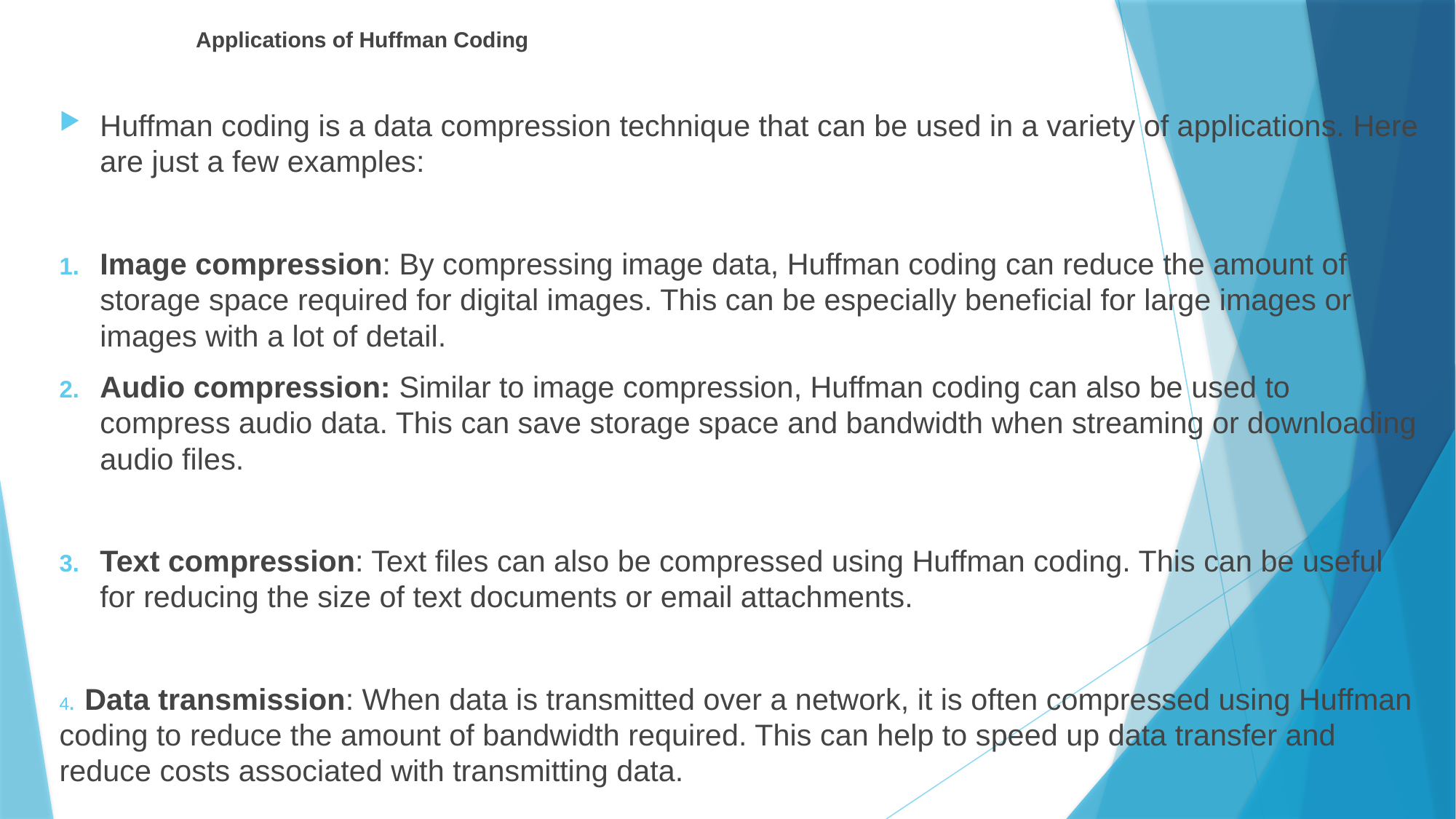

# Applications of Huffman Coding
Huffman coding is a data compression technique that can be used in a variety of applications. Here are just a few examples:

Image compression: By compressing image data, Huffman coding can reduce the amount of storage space required for digital images. This can be especially beneficial for large images or images with a lot of detail.
Audio compression: Similar to image compression, Huffman coding can also be used to compress audio data. This can save storage space and bandwidth when streaming or downloading audio files.

Text compression: Text files can also be compressed using Huffman coding. This can be useful for reducing the size of text documents or email attachments.

4.  Data transmission: When data is transmitted over a network, it is often compressed using Huffman coding to reduce the amount of bandwidth required. This can help to speed up data transfer and reduce costs associated with transmitting data.